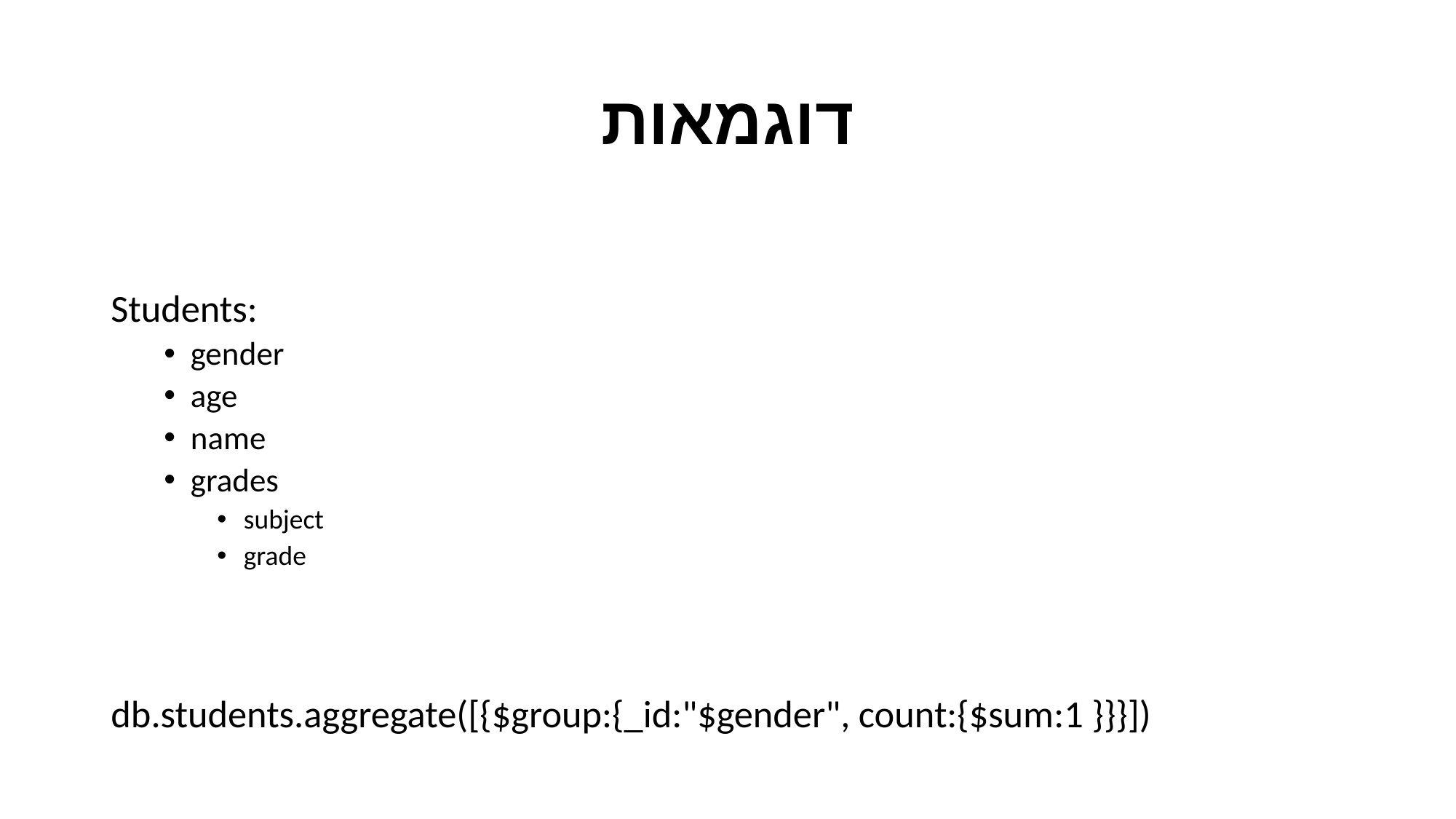

# דוגמאות

Students:
gender
age
name
grades
subject
grade

db.students.aggregate([{$group:{_id:"$gender", count:{$sum:1 }}}])